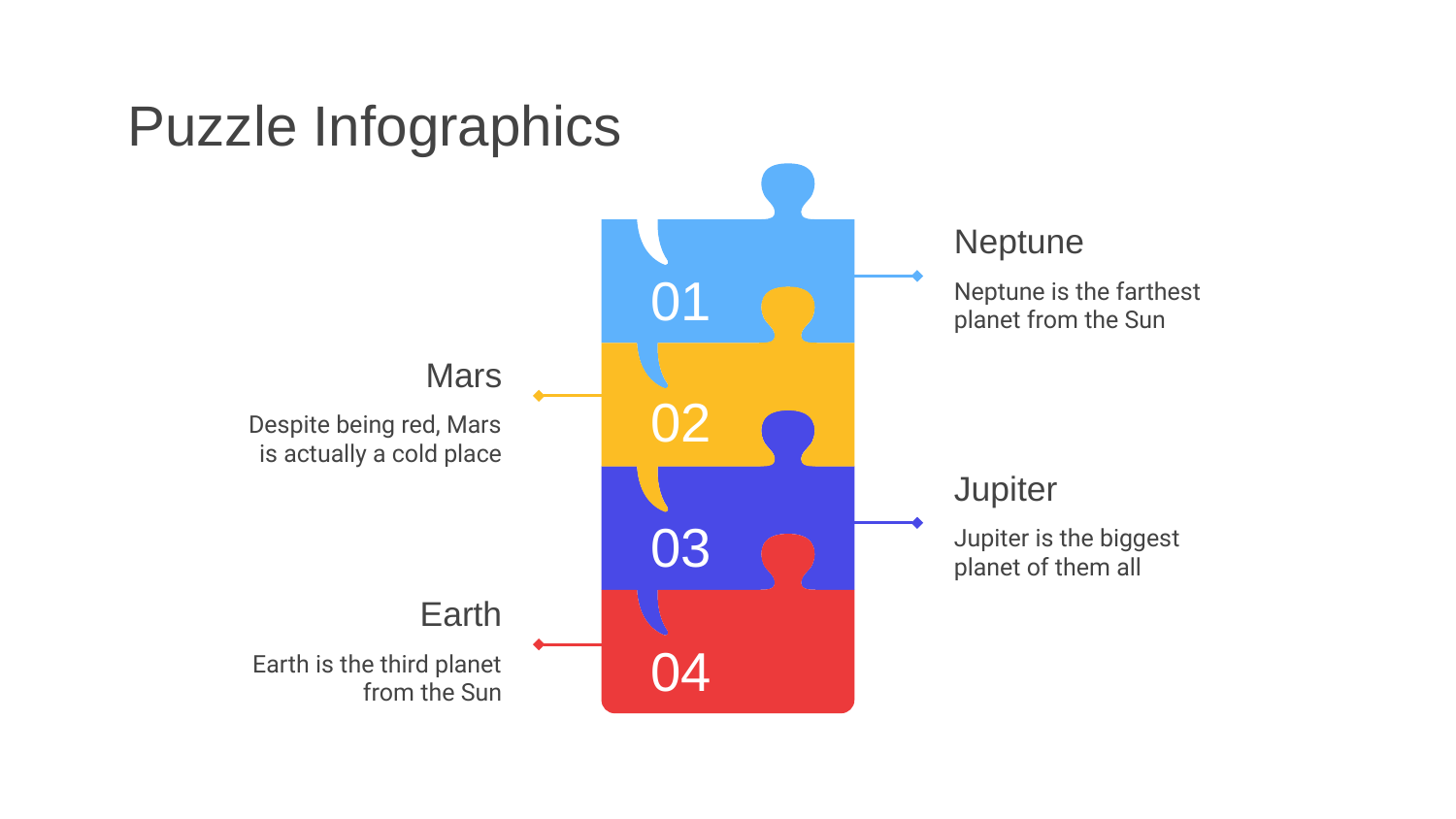

# Puzzle Infographics

01
Neptune
Neptune is the farthest planet from the Sun

02
Mars
Despite being red, Mars is actually a cold place

03
Jupiter
Jupiter is the biggest planet of them all

04
Earth
Earth is the third planet from the Sun